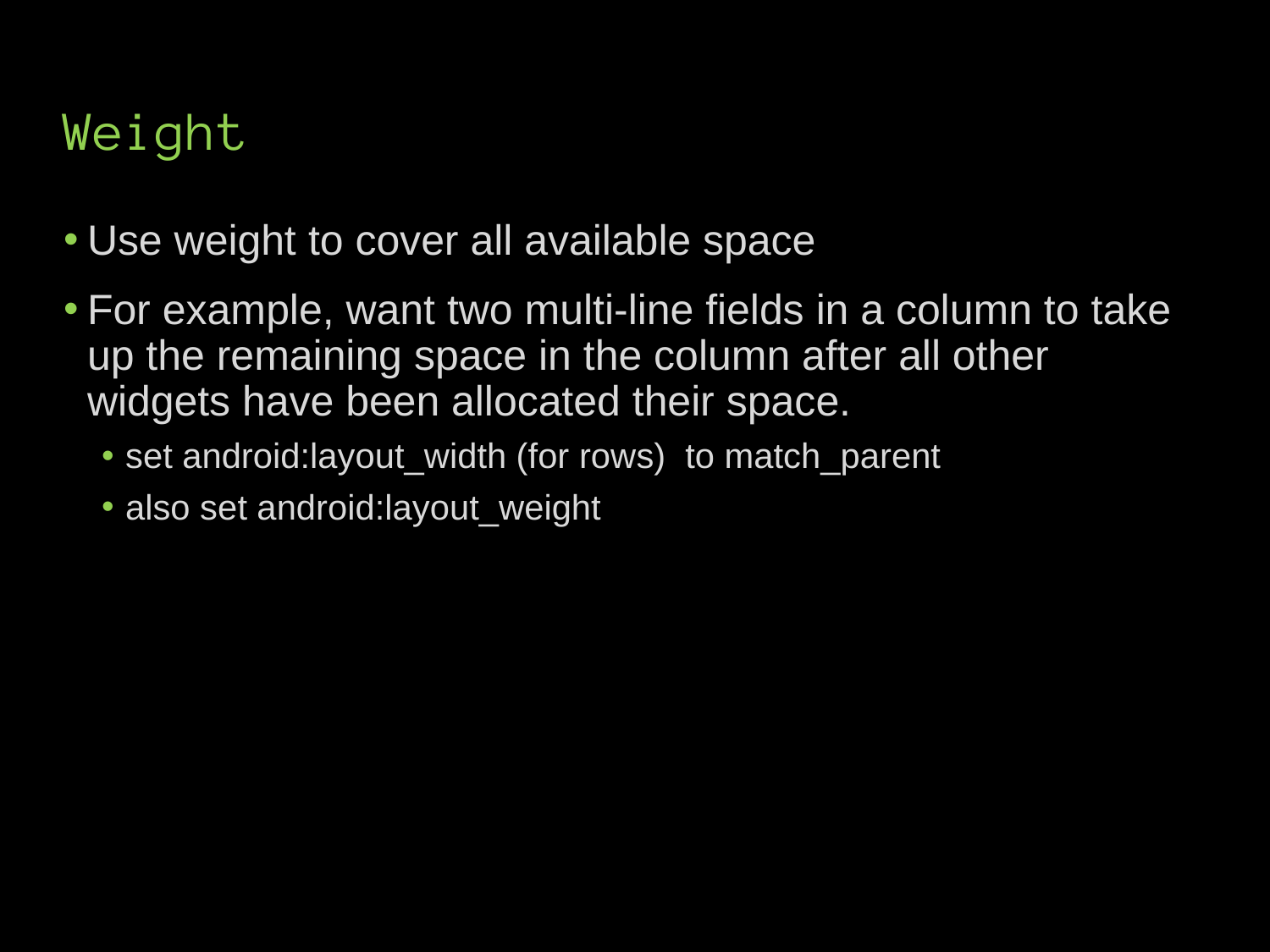

# Weight
Use weight to cover all available space
For example, want two multi-line fields in a column to take up the remaining space in the column after all other widgets have been allocated their space.
set android:layout_width (for rows)  to match_parent
also set android:layout_weight